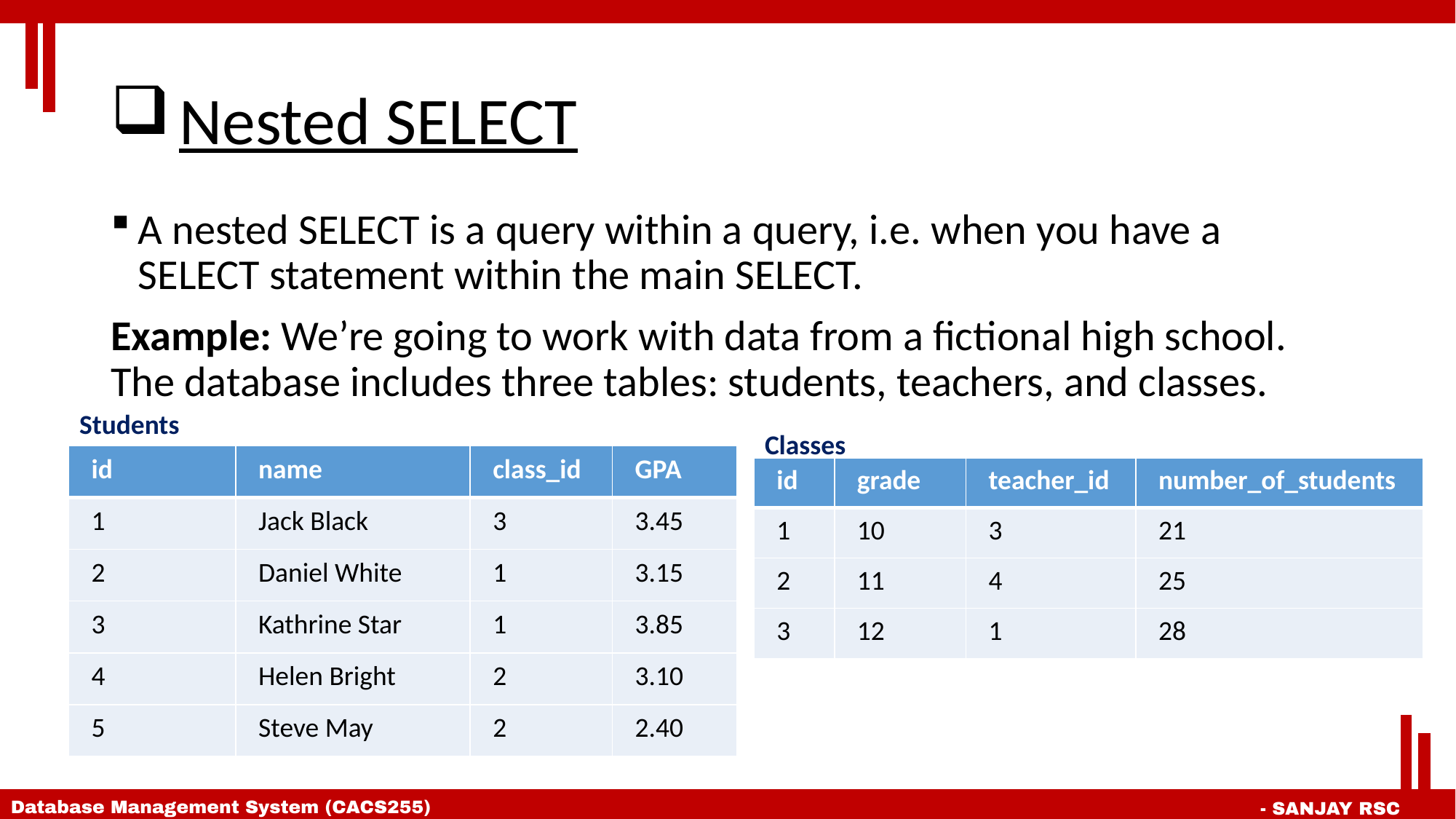

# Nested SELECT
A nested SELECT is a query within a query, i.e. when you have a SELECT statement within the main SELECT.
Example: We’re going to work with data from a fictional high school. The database includes three tables: students, teachers, and classes.
Students
Classes
| id | name | class\_id | GPA |
| --- | --- | --- | --- |
| 1 | Jack Black | 3 | 3.45 |
| 2 | Daniel White | 1 | 3.15 |
| 3 | Kathrine Star | 1 | 3.85 |
| 4 | Helen Bright | 2 | 3.10 |
| 5 | Steve May | 2 | 2.40 |
| id | grade | teacher\_id | number\_of\_students |
| --- | --- | --- | --- |
| 1 | 10 | 3 | 21 |
| 2 | 11 | 4 | 25 |
| 3 | 12 | 1 | 28 |